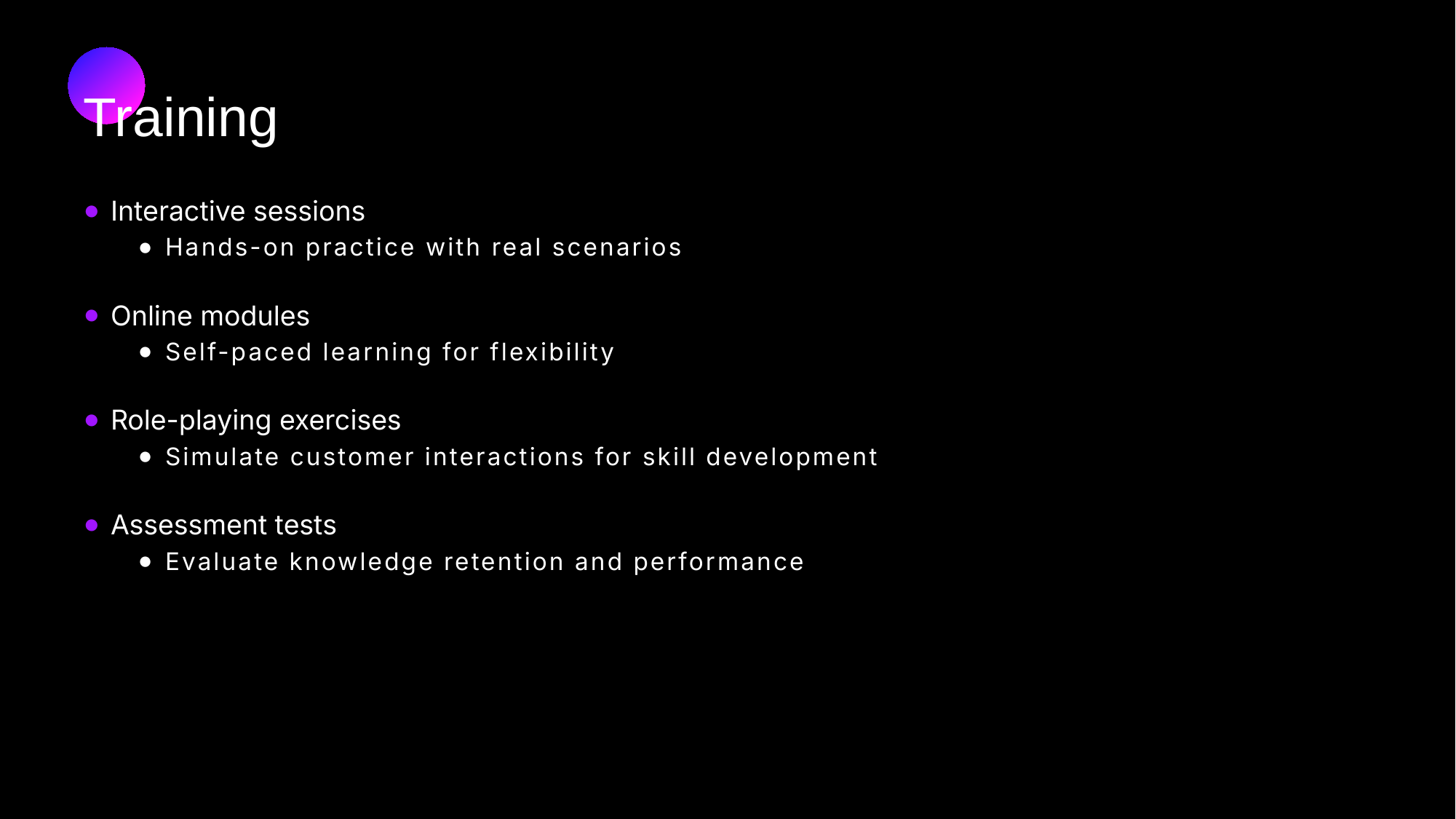

Training
Interactive sessions
Hands-on practice with real scenarios
Online modules
Self-paced learning for flexibility
Role-playing exercises
Simulate customer interactions for skill development
Assessment tests
Evaluate knowledge retention and performance